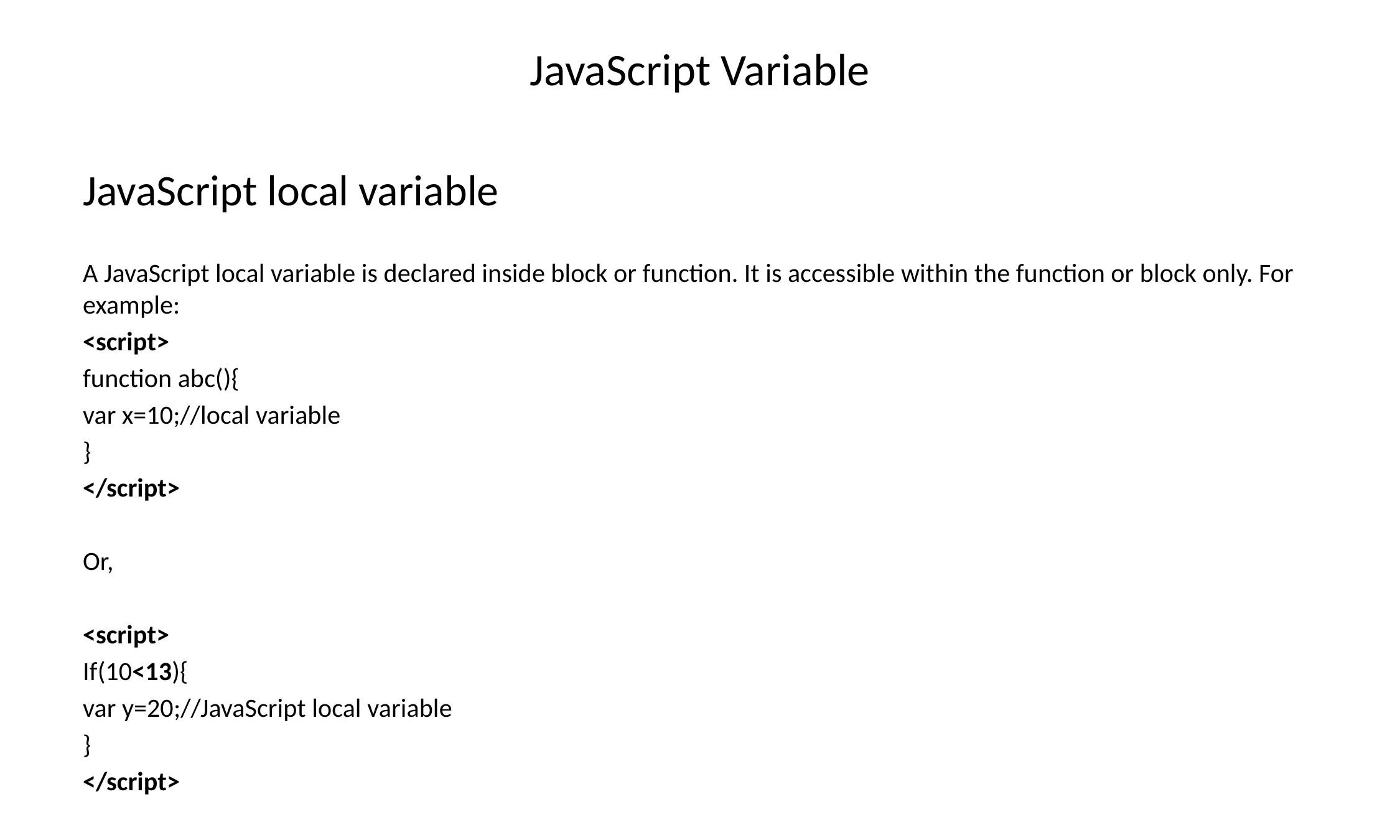

# JavaScript Variable
JavaScript local variable

A JavaScript local variable is declared inside block or function. It is accessible within the function or block only. For example:
<script>
function abc(){
var x=10;//local variable
}
</script>

Or,

<script>
If(10<13){
var y=20;//JavaScript local variable
}
</script>